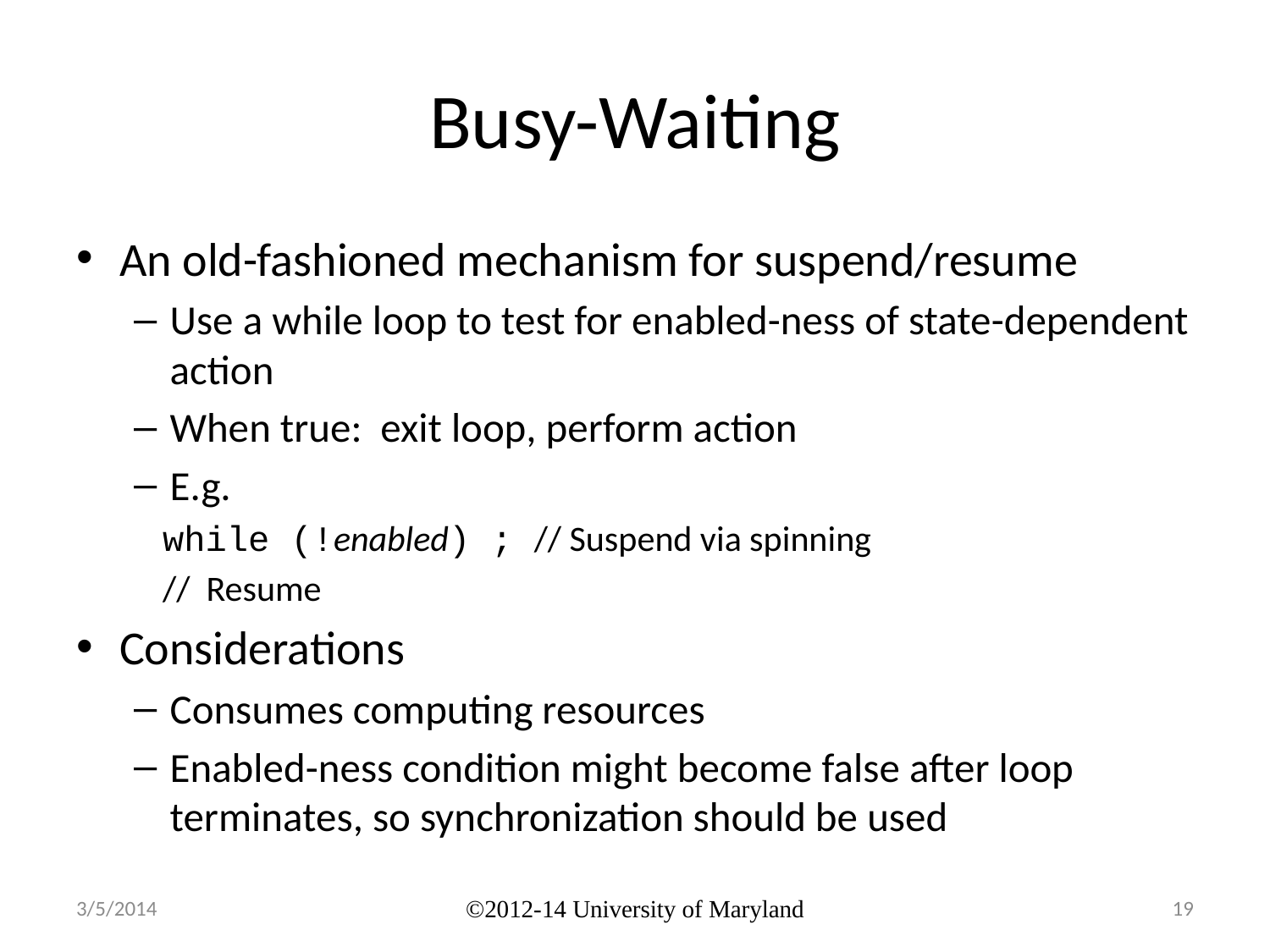

# Busy-Waiting
An old-fashioned mechanism for suspend/resume
Use a while loop to test for enabled-ness of state-dependent action
When true:  exit loop, perform action
E.g.
while (!enabled) ; // Suspend via spinning
//  Resume
Considerations
Consumes computing resources
Enabled-ness condition might become false after loop terminates, so synchronization should be used
3/5/2014
©2012-14 University of Maryland
19